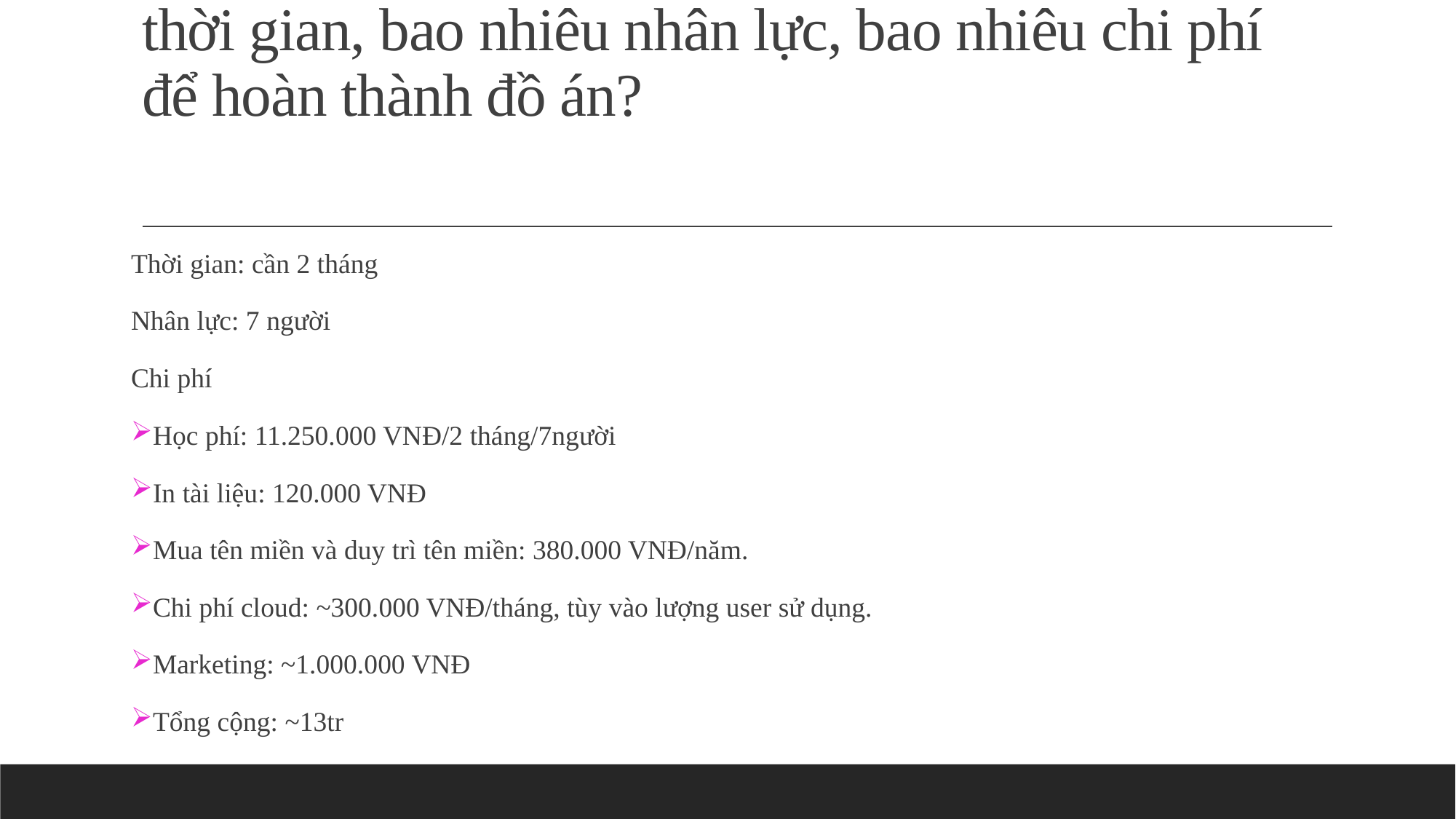

# 4. Theo tính toán thực tế, nhóm cần bao nhiêu thời gian, bao nhiêu nhân lực, bao nhiêu chi phí để hoàn thành đồ án?
Thời gian: cần 2 tháng
Nhân lực: 7 người
Chi phí
Học phí: 11.250.000 VNĐ/2 tháng/7người
In tài liệu: 120.000 VNĐ
Mua tên miền và duy trì tên miền: 380.000 VNĐ/năm.
Chi phí cloud: ~300.000 VNĐ/tháng, tùy vào lượng user sử dụng.
Marketing: ~1.000.000 VNĐ
Tổng cộng: ~13tr